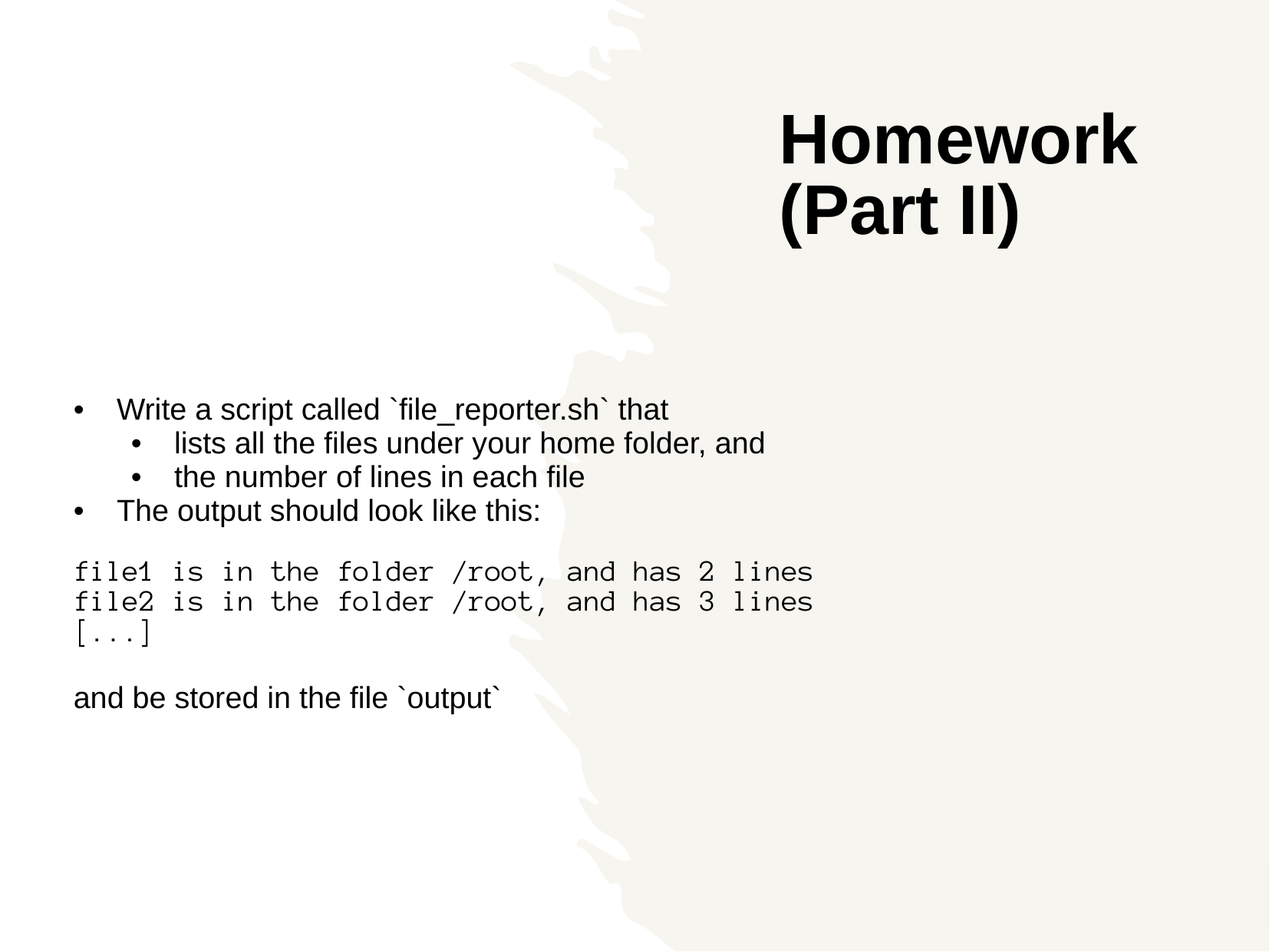

Homework (Part II)

Write a script called `file_reporter.sh` that
lists all the files under your home folder, and
the number of lines in each file
The output should look like this:

file1 is in the folder /root, and has 2 lines
file2 is in the folder /root, and has 3 lines
[...]

and be stored in the file `output`